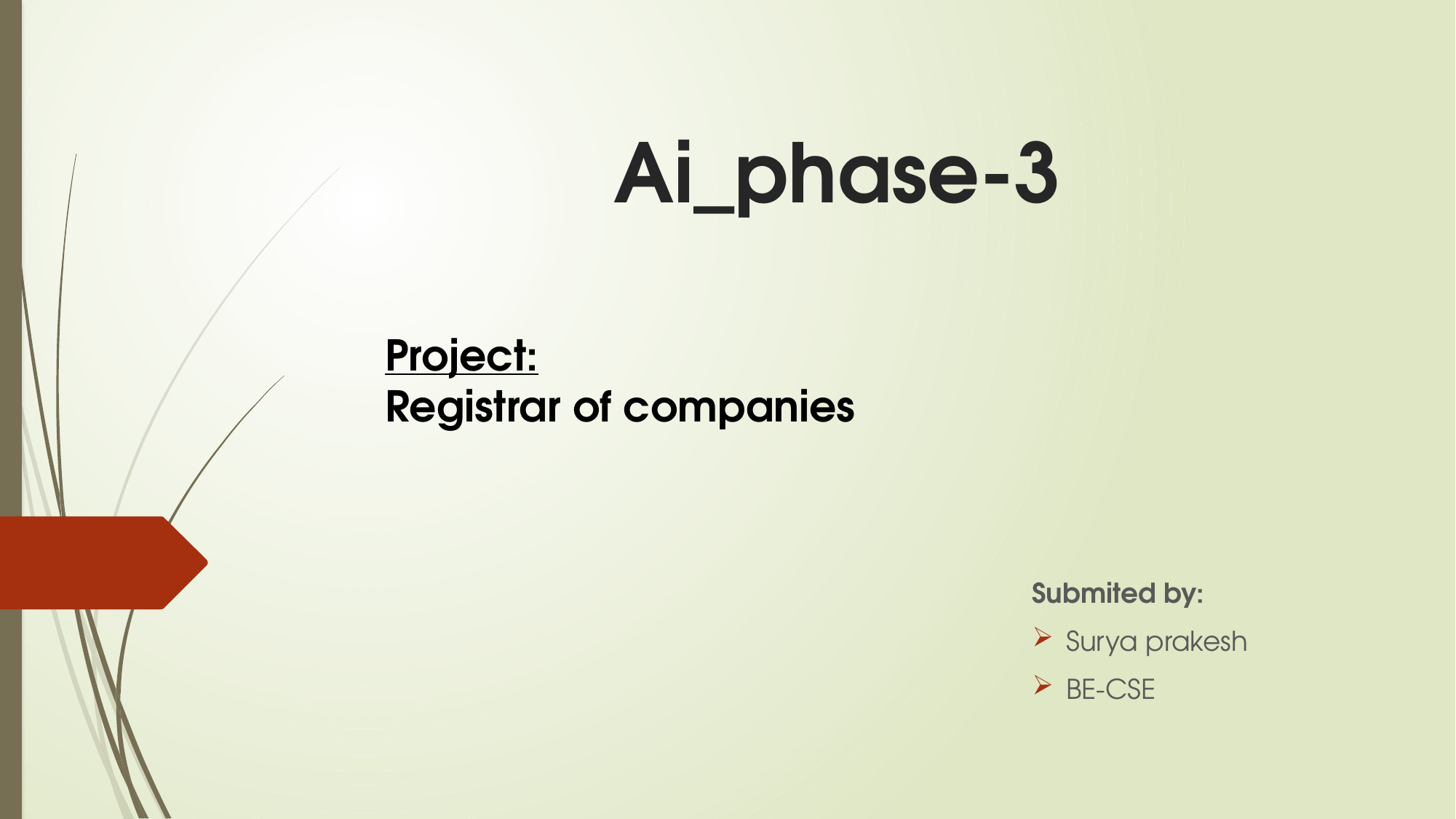

# Ai_phase-3
Project:
Registrar of companies

Submited by:
Surya prakesh
BE-CSE